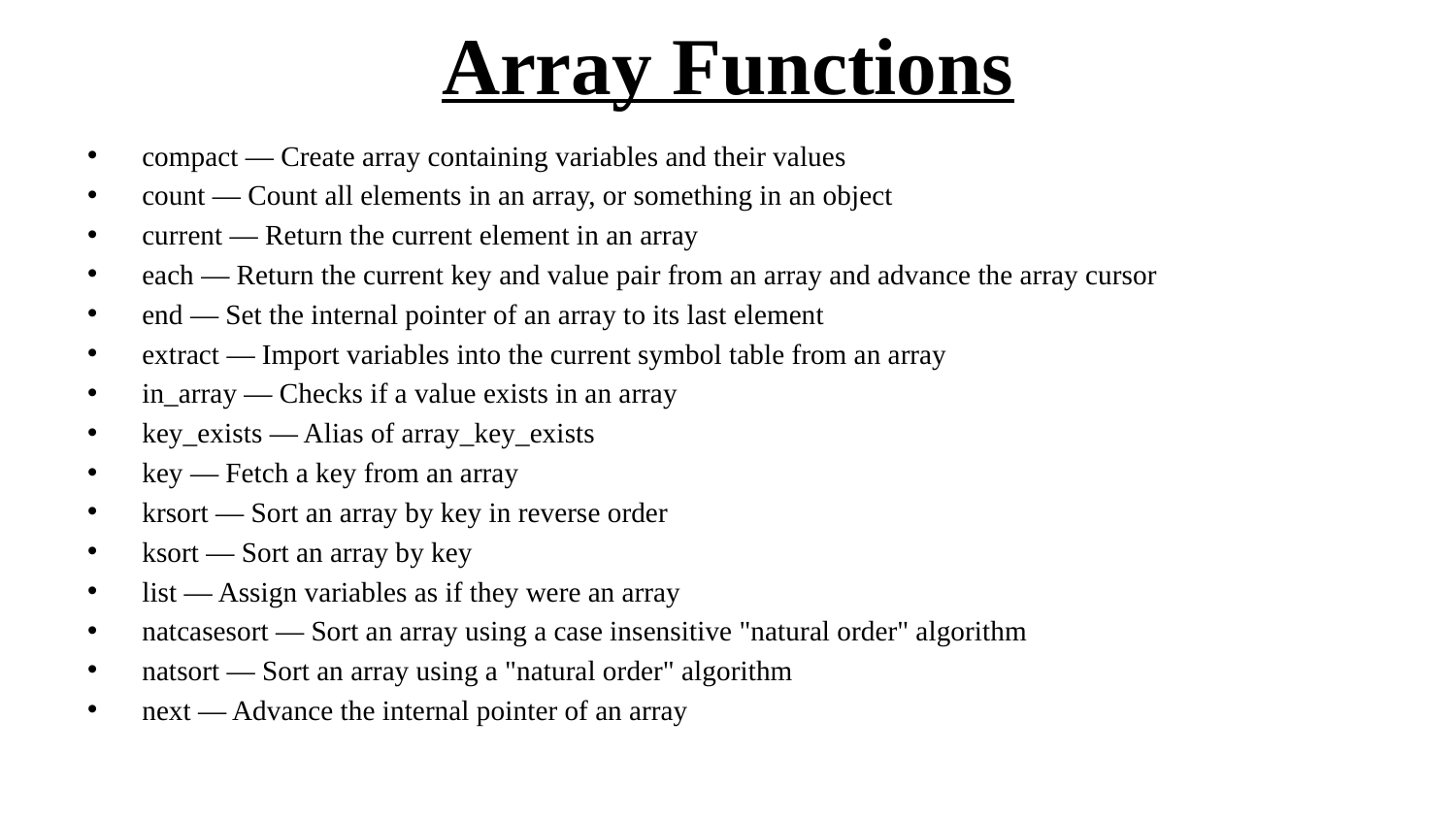

# Array Functions
compact — Create array containing variables and their values
count — Count all elements in an array, or something in an object
current — Return the current element in an array
each — Return the current key and value pair from an array and advance the array cursor
end — Set the internal pointer of an array to its last element
extract — Import variables into the current symbol table from an array
in_array — Checks if a value exists in an array
key_exists — Alias of array_key_exists
key — Fetch a key from an array
krsort — Sort an array by key in reverse order
ksort — Sort an array by key
list — Assign variables as if they were an array
natcasesort — Sort an array using a case insensitive "natural order" algorithm
natsort — Sort an array using a "natural order" algorithm
next — Advance the internal pointer of an array